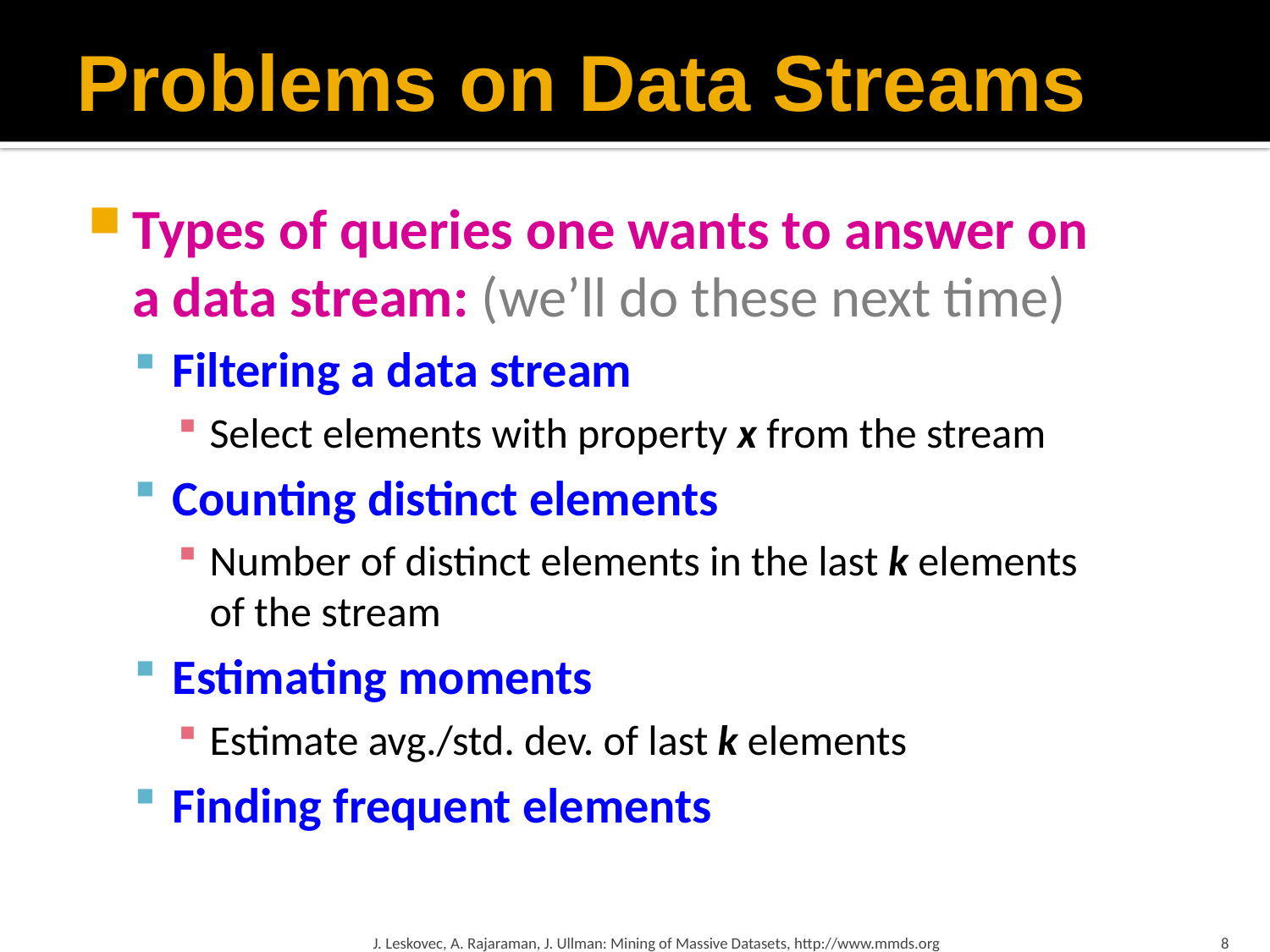

# Problems on Data Streams
Types of queries one wants to answer on
a data stream: (we’ll do these next time)
Filtering a data stream
Select elements with property x from the stream
Counting distinct elements
Number of distinct elements in the last k elements
of the stream
Estimating moments
Estimate avg./std. dev. of last k elements
Finding frequent elements
J. Leskovec, A. Rajaraman, J. Ullman: Mining of Massive Datasets, http://www.mmds.org
8